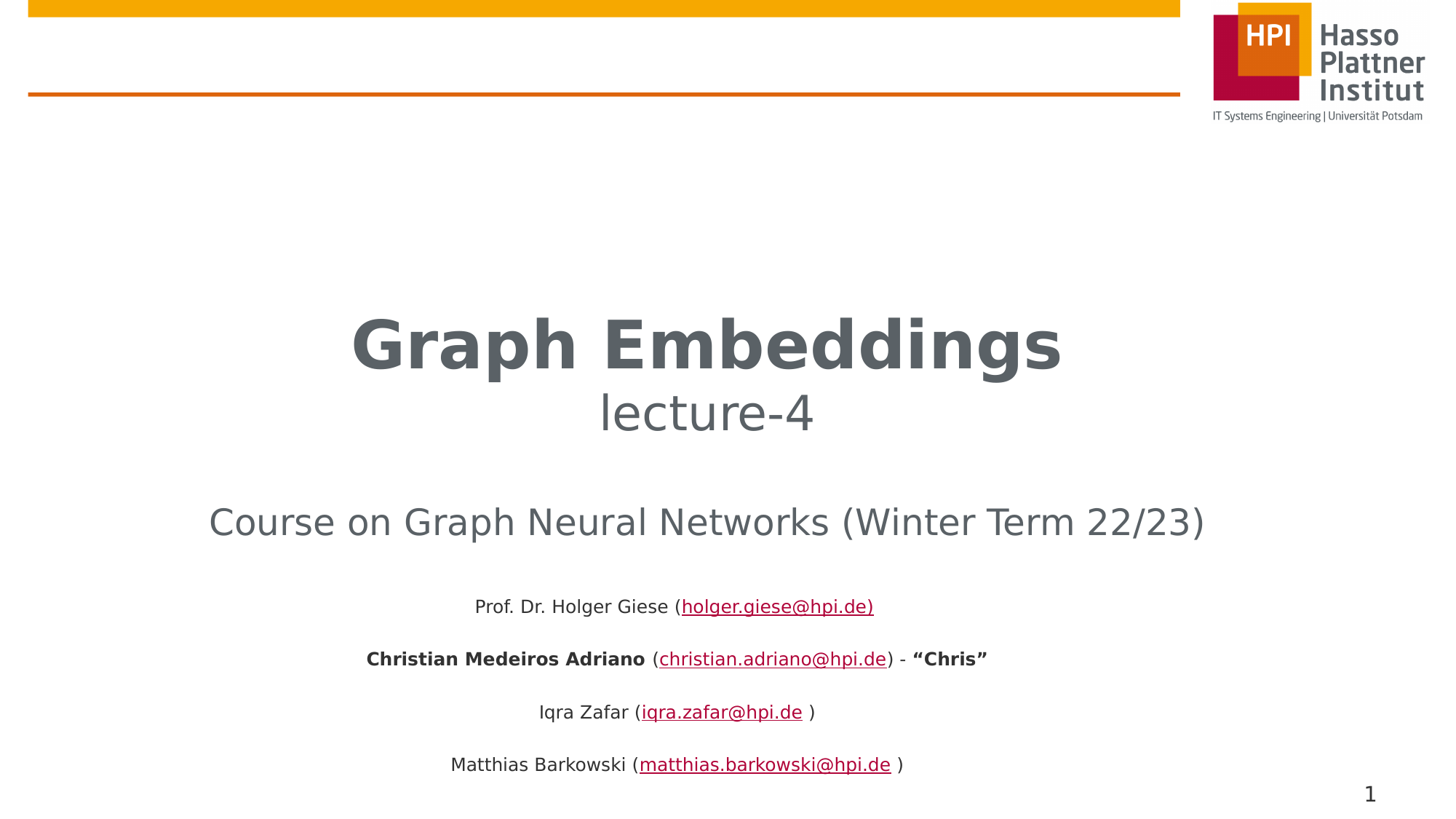

# Graph Embeddings lecture-4 Course on Graph Neural Networks (Winter Term 22/23)
Prof. Dr. Holger Giese (holger.giese@hpi.de)
Christian Medeiros Adriano (christian.adriano@hpi.de) - “Chris”
Iqra Zafar (iqra.zafar@hpi.de )
Matthias Barkowski (matthias.barkowski@hpi.de )
1